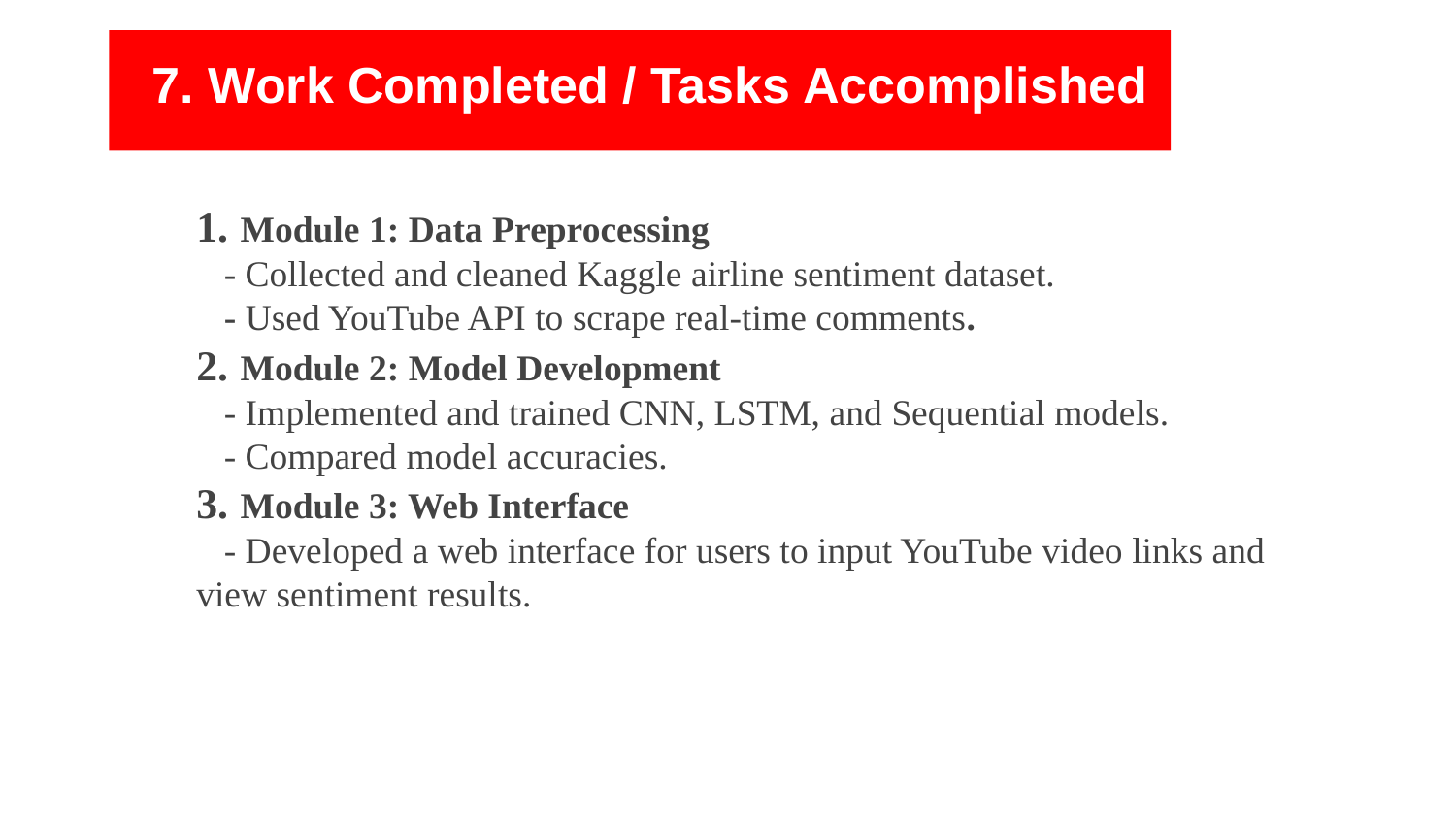

# 7. Work Completed / Tasks Accomplished

1. Module 1: Data Preprocessing
   - Collected and cleaned Kaggle airline sentiment dataset.
   - Used YouTube API to scrape real-time comments.
2. Module 2: Model Development
   - Implemented and trained CNN, LSTM, and Sequential models.
   - Compared model accuracies.
3. Module 3: Web Interface
   - Developed a web interface for users to input YouTube video links and view sentiment results.